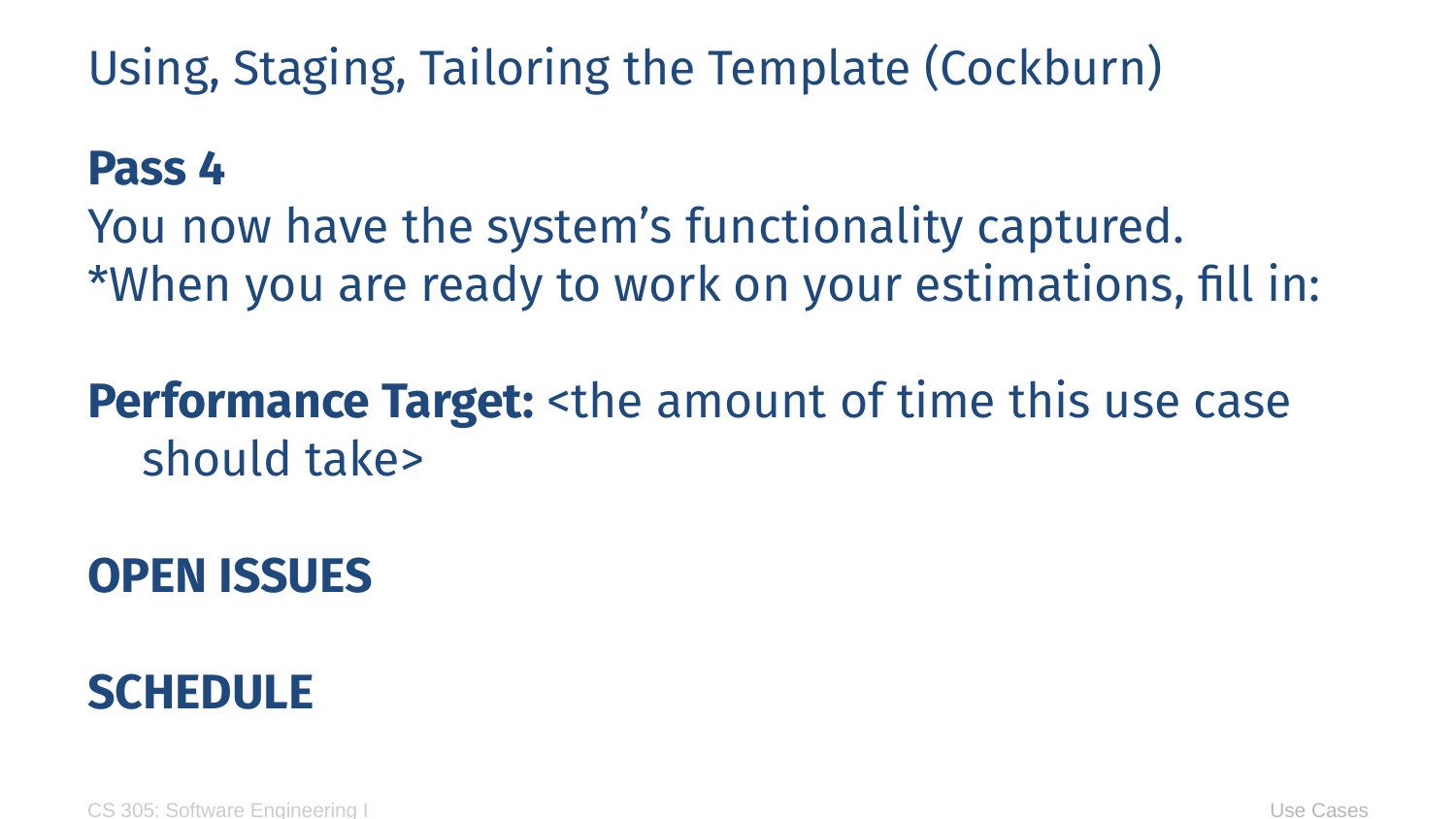

# Using, Staging, Tailoring the Template (Cockburn)
Pass 4
You now have the system’s functionality captured.
*When you are ready to work on your estimations, fill in:

Performance Target: <the amount of time this use case should take>

OPEN ISSUES

SCHEDULE

CS 305: Software Engineering I
Use Cases